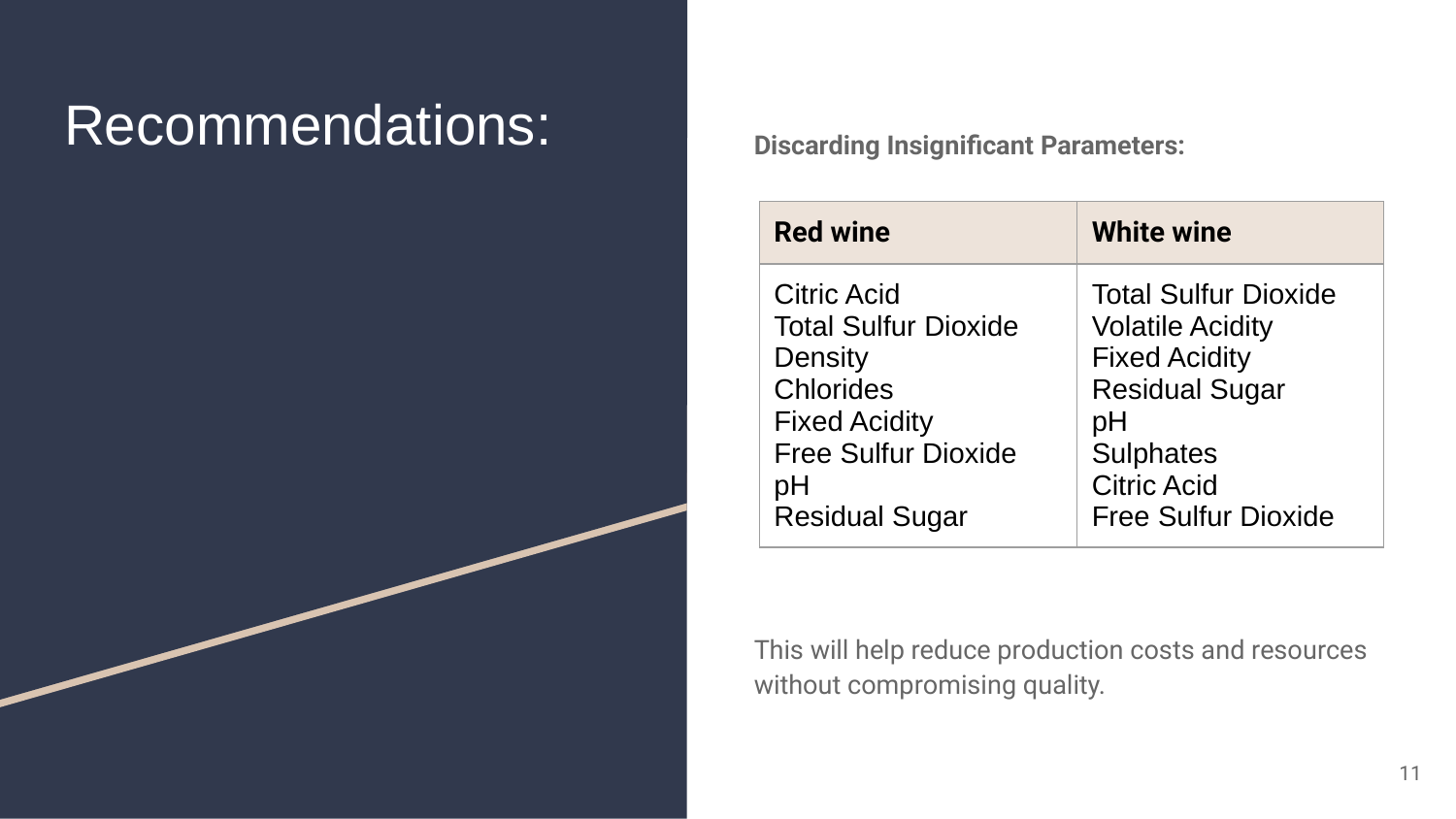

# Recommendations:

Discarding Insignificant Parameters:

This will help reduce production costs and resources without compromising quality.
| Red wine | White wine |
| --- | --- |
| Citric Acid Total Sulfur Dioxide Density Chlorides Fixed Acidity Free Sulfur Dioxide pH Residual Sugar | Total Sulfur Dioxide Volatile Acidity Fixed Acidity Residual Sugar pH Sulphates Citric Acid Free Sulfur Dioxide |
11